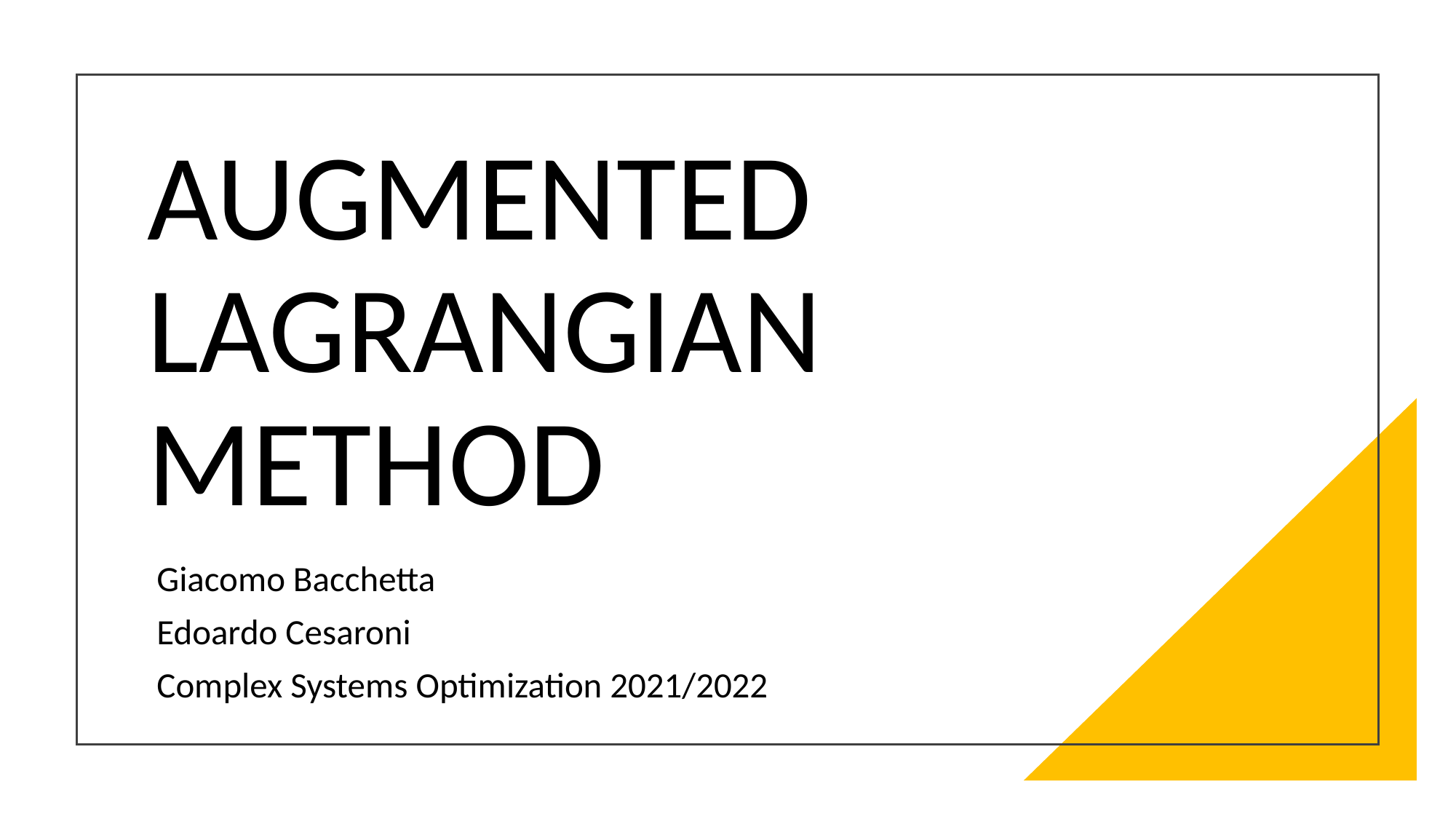

# AUGMENTED LAGRANGIAN METHOD

Giacomo Bacchetta
Edoardo Cesaroni
Complex Systems Optimization 2021/2022